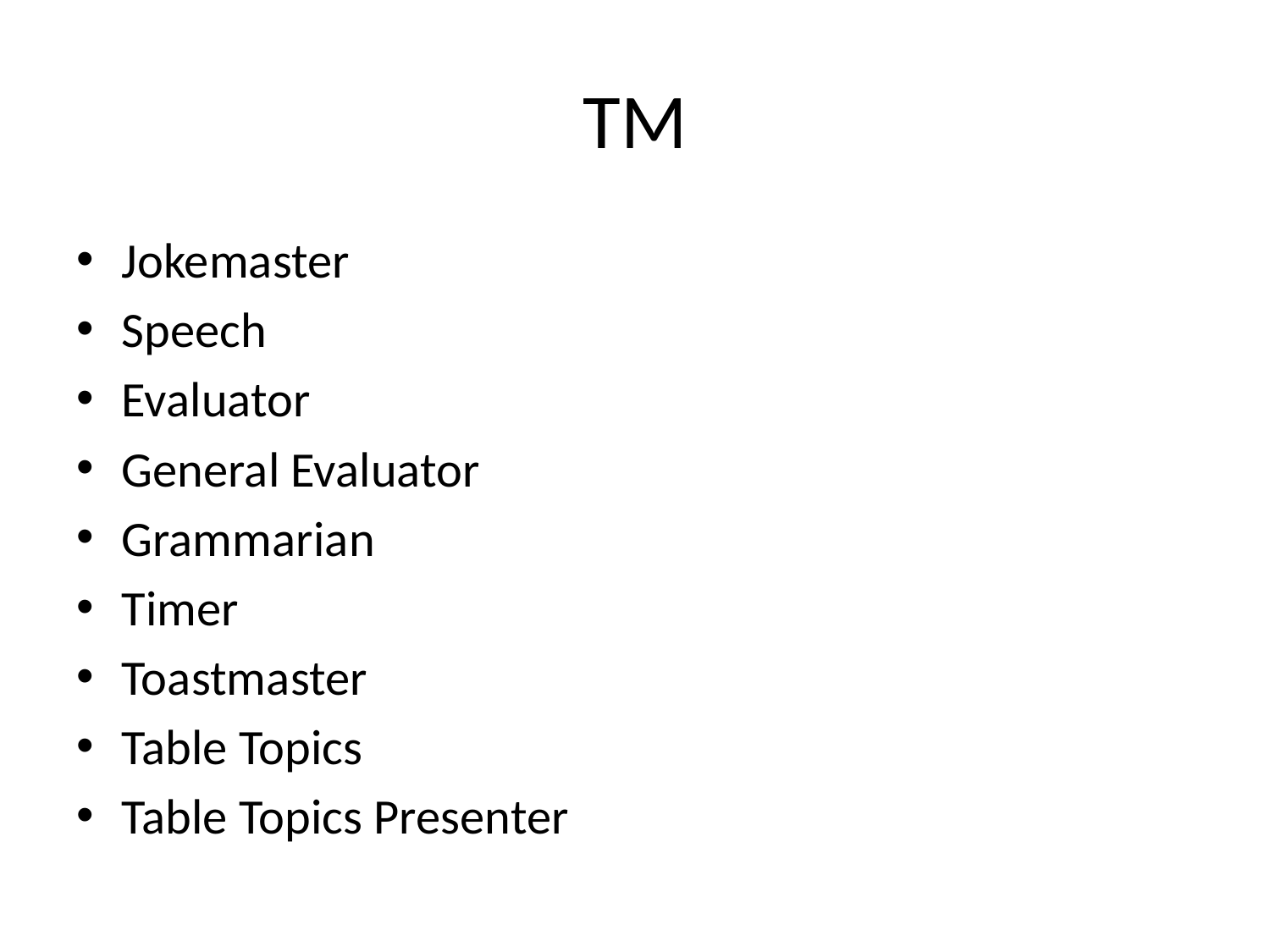

# TM
Jokemaster
Speech
Evaluator
General Evaluator
Grammarian
Timer
Toastmaster
Table Topics
Table Topics Presenter